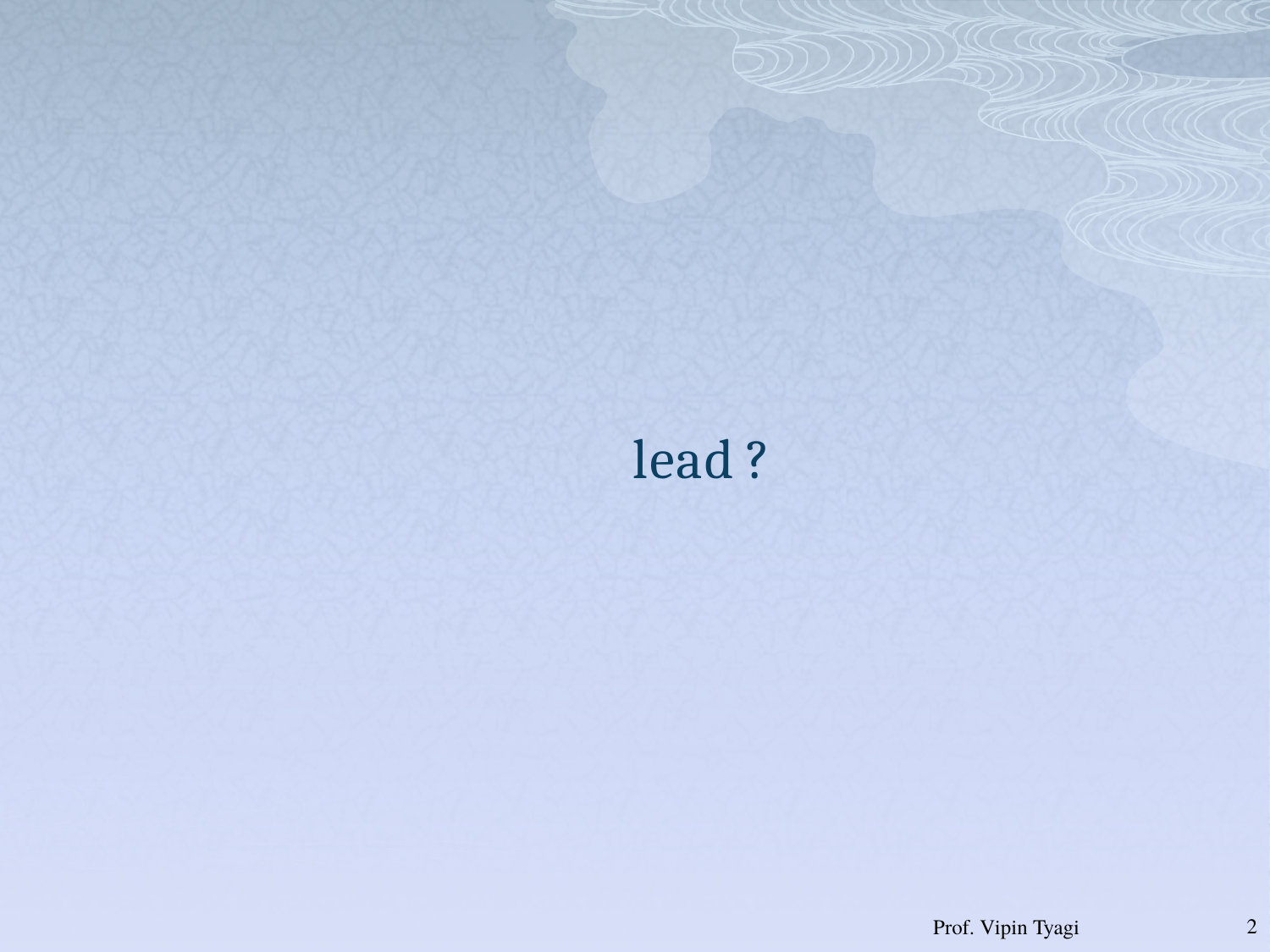

#

					lead ?
Prof. Vipin Tyagi
2